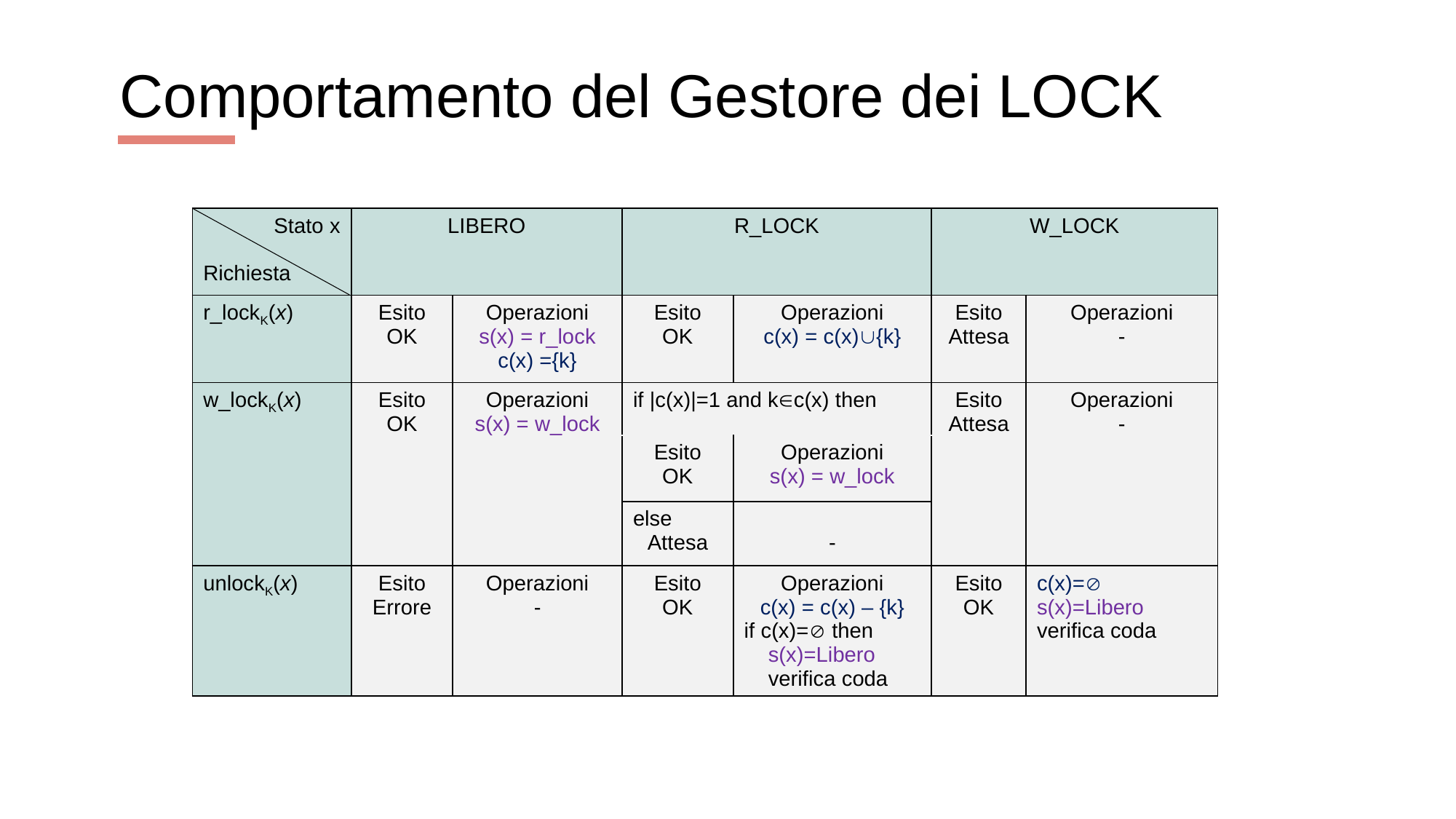

# Comportamento del Gestore dei LOCK
| Stato x Richiesta | LIBERO |  | R\_LOCK |  | W\_LOCK |  |
| --- | --- | --- | --- | --- | --- | --- |
| r\_lockK(x) | Esito OK | Operazioni s(x) = r\_lock c(x) ={k} | Esito OK | Operazioni c(x) = c(x)∪{k} | Esito Attesa | Operazioni - |
| w\_lockK(x) | Esito OK | Operazioni s(x) = w\_lock | if |c(x)|=1 and k∈c(x) then |  | Esito Attesa | Operazioni - |
|  |  |  | Esito OK | Operazioni s(x) = w\_lock |  |  |
|  |  |  | else Attesa | - |  |  |
| unlockK(x) | Esito Errore | Operazioni - | Esito OK | Operazioni c(x) = c(x) – {k} if c(x)=∅ then s(x)=Libero verifica coda | Esito OK | c(x)=∅ s(x)=Libero verifica coda |